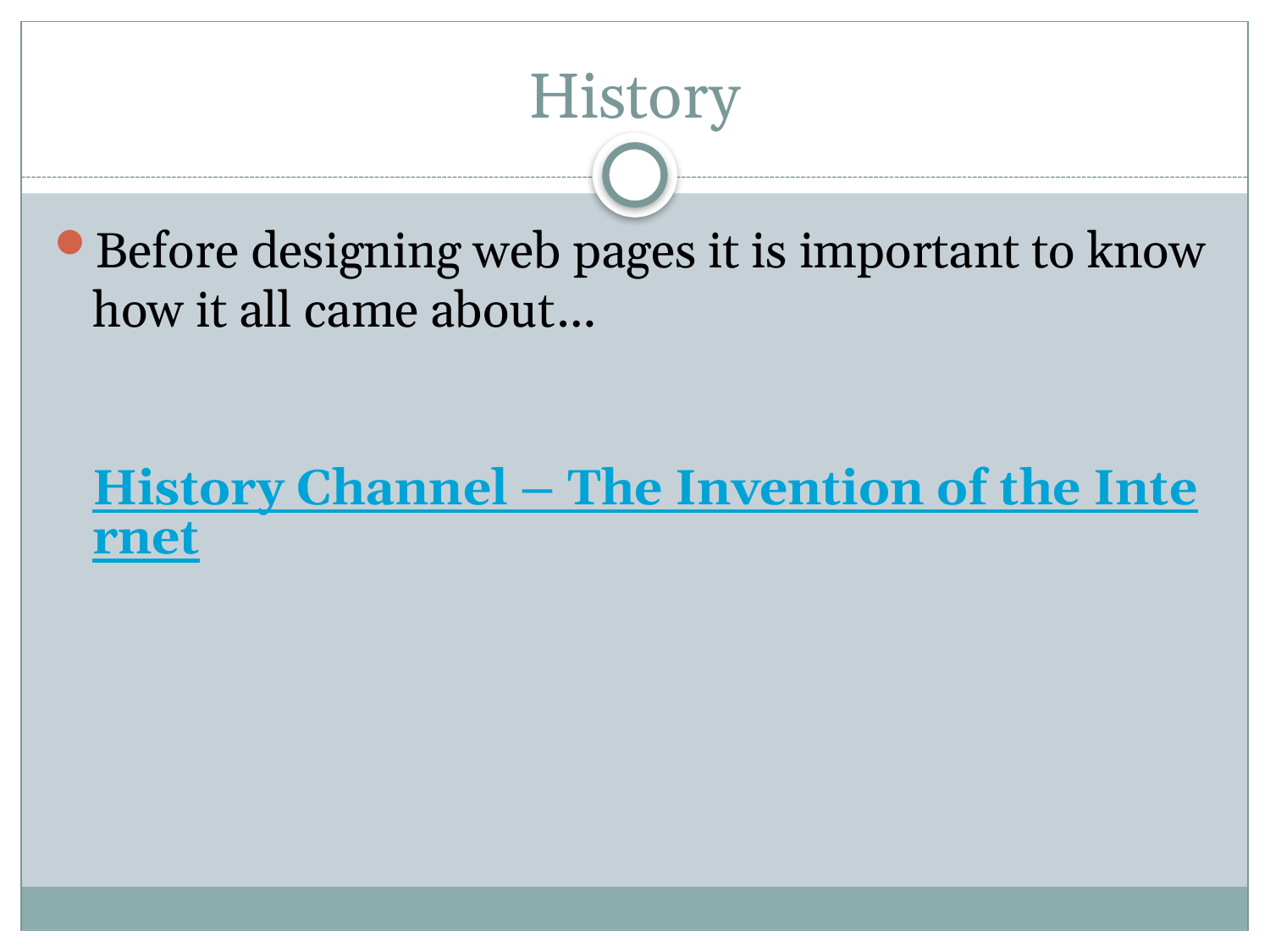

# History
Before designing web pages it is important to know how it all came about…
History Channel – The Invention of the Internet